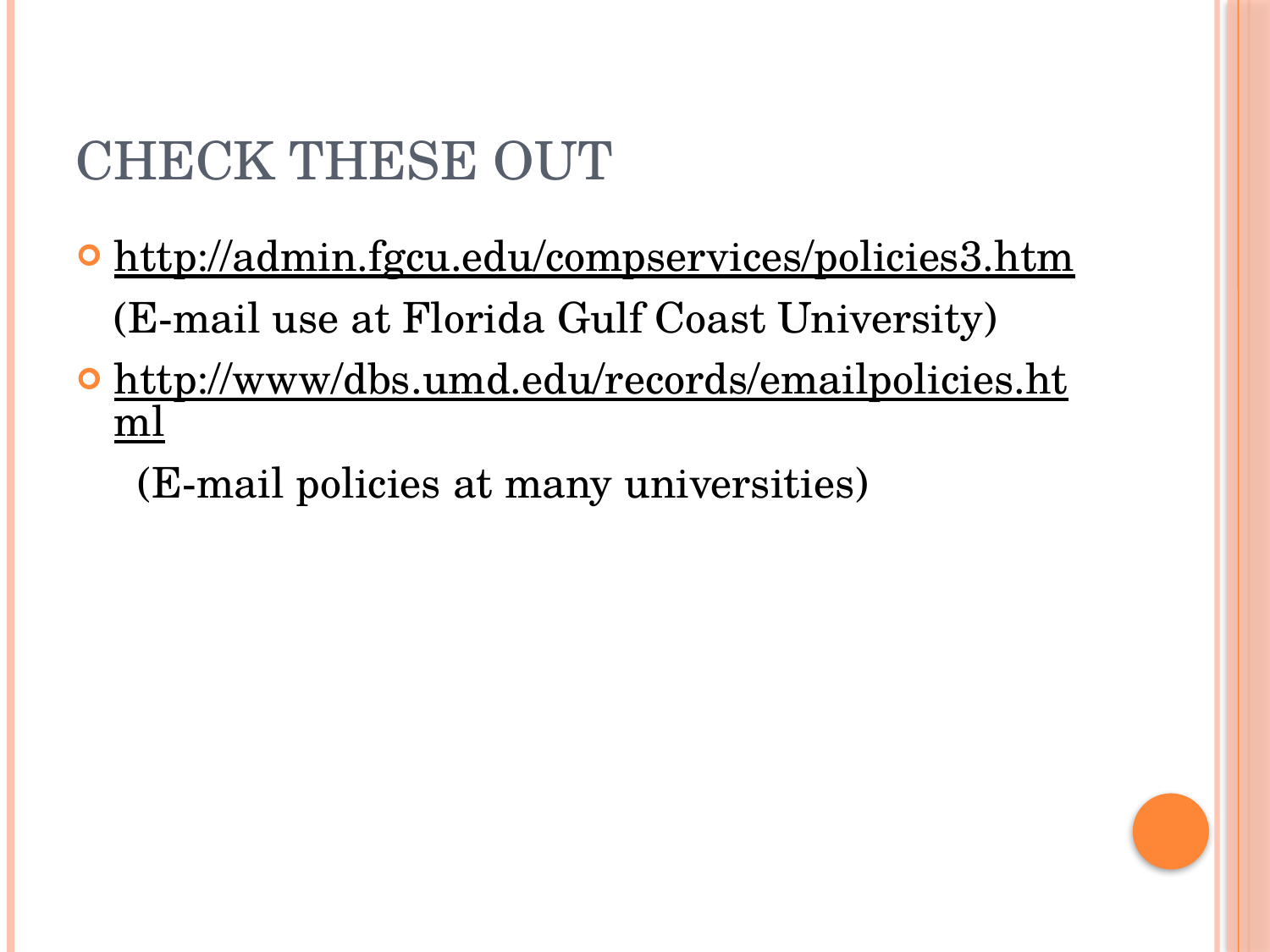

# Check these out
http://admin.fgcu.edu/compservices/policies3.htm (E-mail use at Florida Gulf Coast University)
http://www/dbs.umd.edu/records/emailpolicies.html  (E-mail policies at many universities)